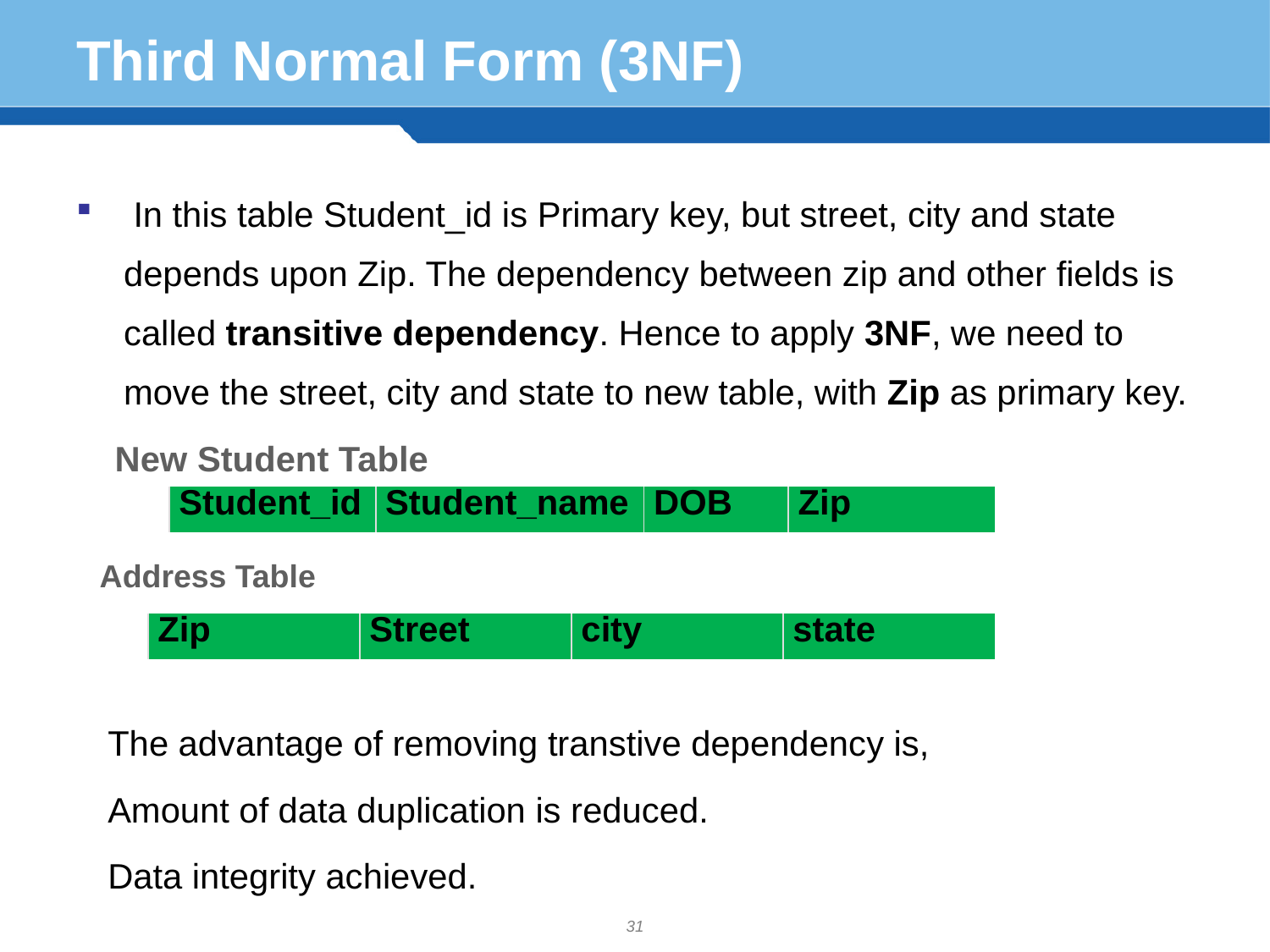

# Third Normal Form (3NF)
 In this table Student_id is Primary key, but street, city and state depends upon Zip. The dependency between zip and other fields is called transitive dependency. Hence to apply 3NF, we need to move the street, city and state to new table, with Zip as primary key.
    New Student Table
| Student\_id | Student\_name | DOB | Zip |
| --- | --- | --- | --- |
Address Table
| Zip | Street | city | state |
| --- | --- | --- | --- |
The advantage of removing transtive dependency is,
Amount of data duplication is reduced.
Data integrity achieved.

31